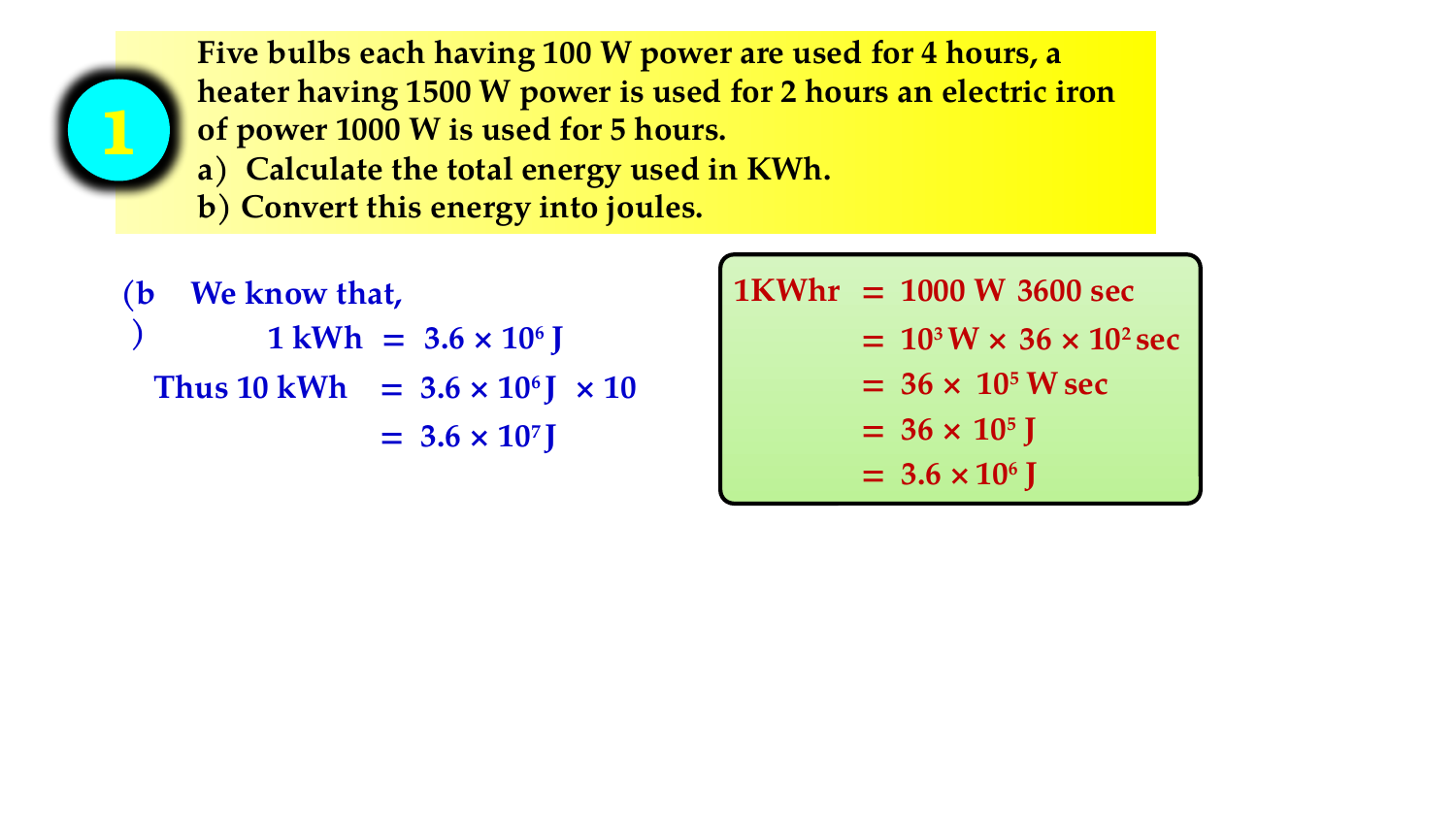

Five bulbs each having 100 W power are used for 4 hours, a heater having 1500 W power is used for 2 hours an electric iron of power 1000 W is used for 5 hours.
a)  Calculate the total energy used in KWh.
b) Convert this energy into joules.

1

1KWhr
=
1000 W
3600 sec
(b)
We know that,
3.6 × 106 J
1 kWh
=
=
103 W ×
36 × 102 sec
=
36 ×
105 W sec
Thus 10 kWh
=
3.6 × 106 J
× 10
=
36 ×
105 J
=
3.6 × 107 J
=
3.6 ×
106 J